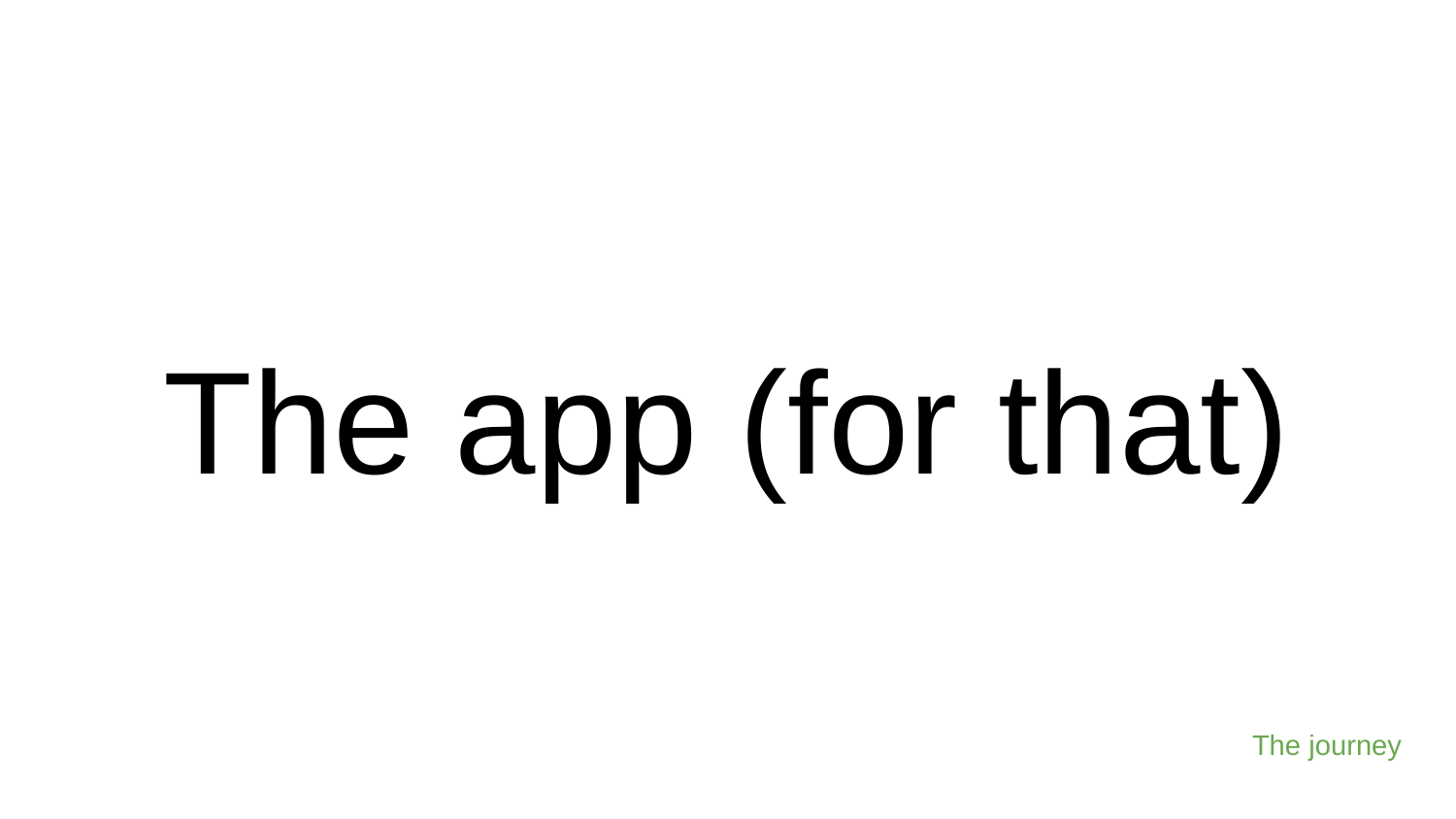

# The app (for that)
The journey